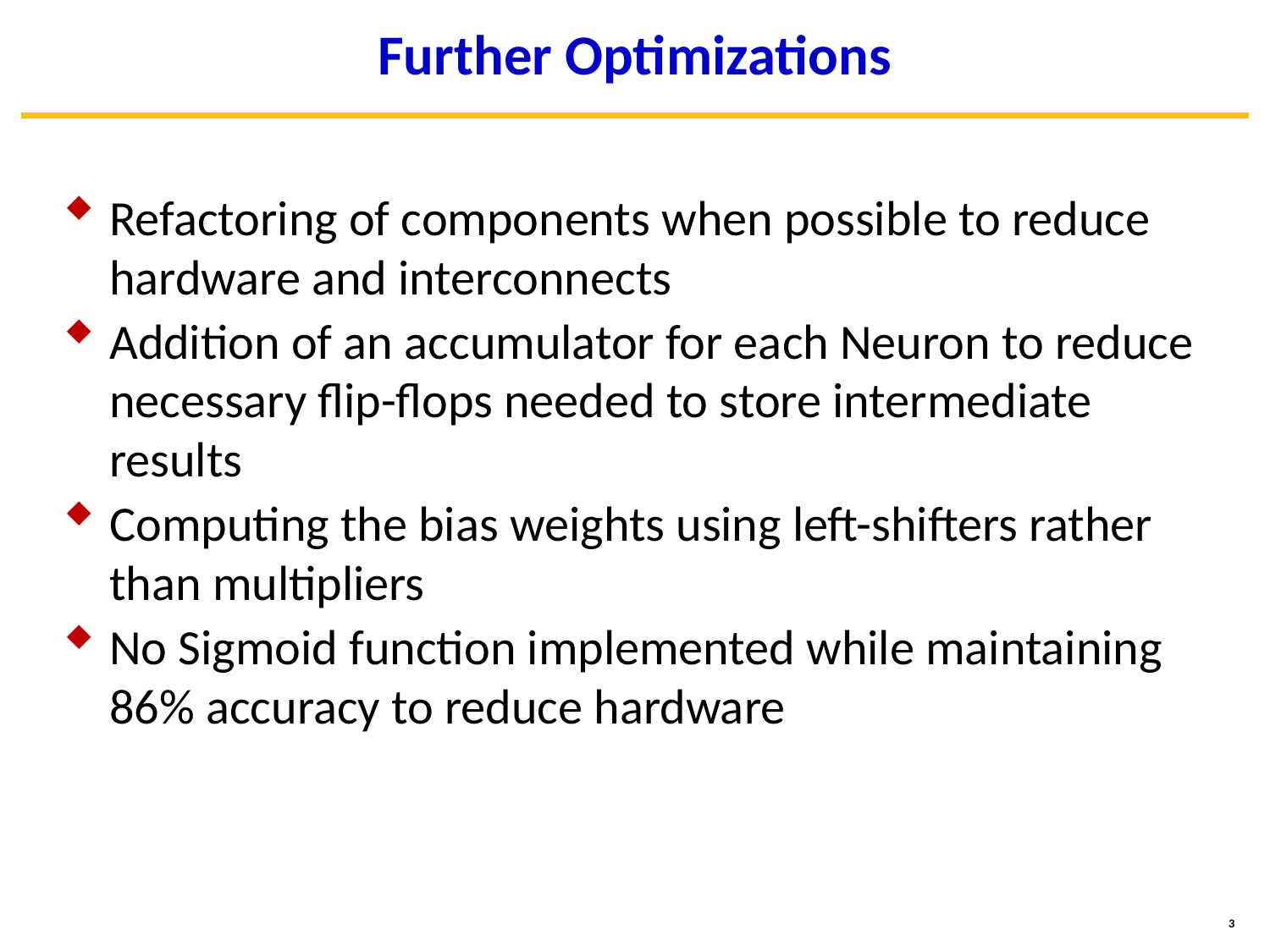

# Further Optimizations
Refactoring of components when possible to reduce hardware and interconnects
Addition of an accumulator for each Neuron to reduce necessary flip-flops needed to store intermediate results
Computing the bias weights using left-shifters rather than multipliers
No Sigmoid function implemented while maintaining 86% accuracy to reduce hardware

3